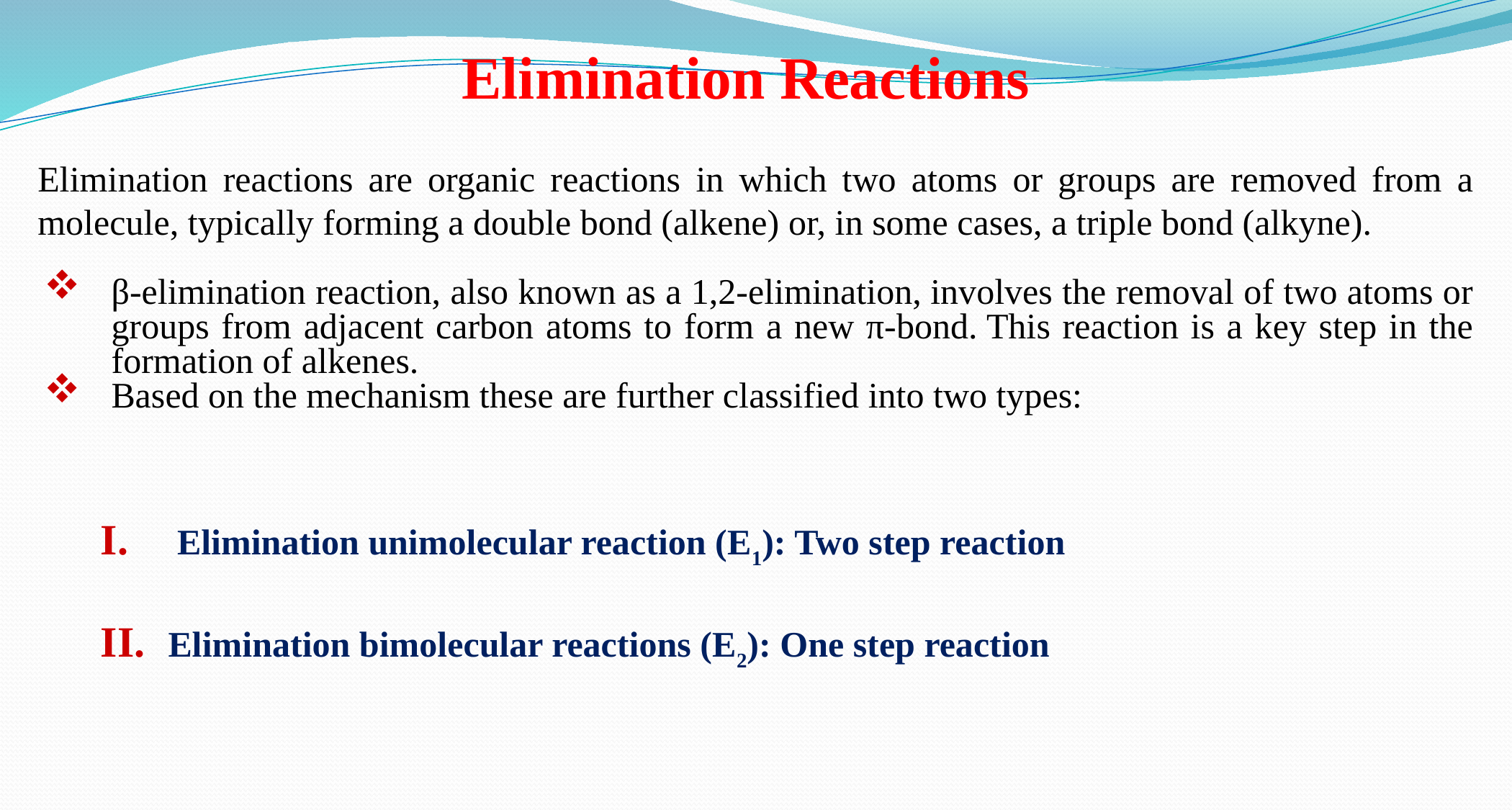

Elimination Reactions
Elimination reactions are organic reactions in which two atoms or groups are removed from a molecule, typically forming a double bond (alkene) or, in some cases, a triple bond (alkyne).

β-elimination reaction, also known as a 1,2-elimination, involves the removal of two atoms or groups from adjacent carbon atoms to form a new π-bond. This reaction is a key step in the formation of alkenes.
Based on the mechanism these are further classified into two types:
 Elimination unimolecular reaction (E1): Two step reaction
Elimination bimolecular reactions (E2): One step reaction